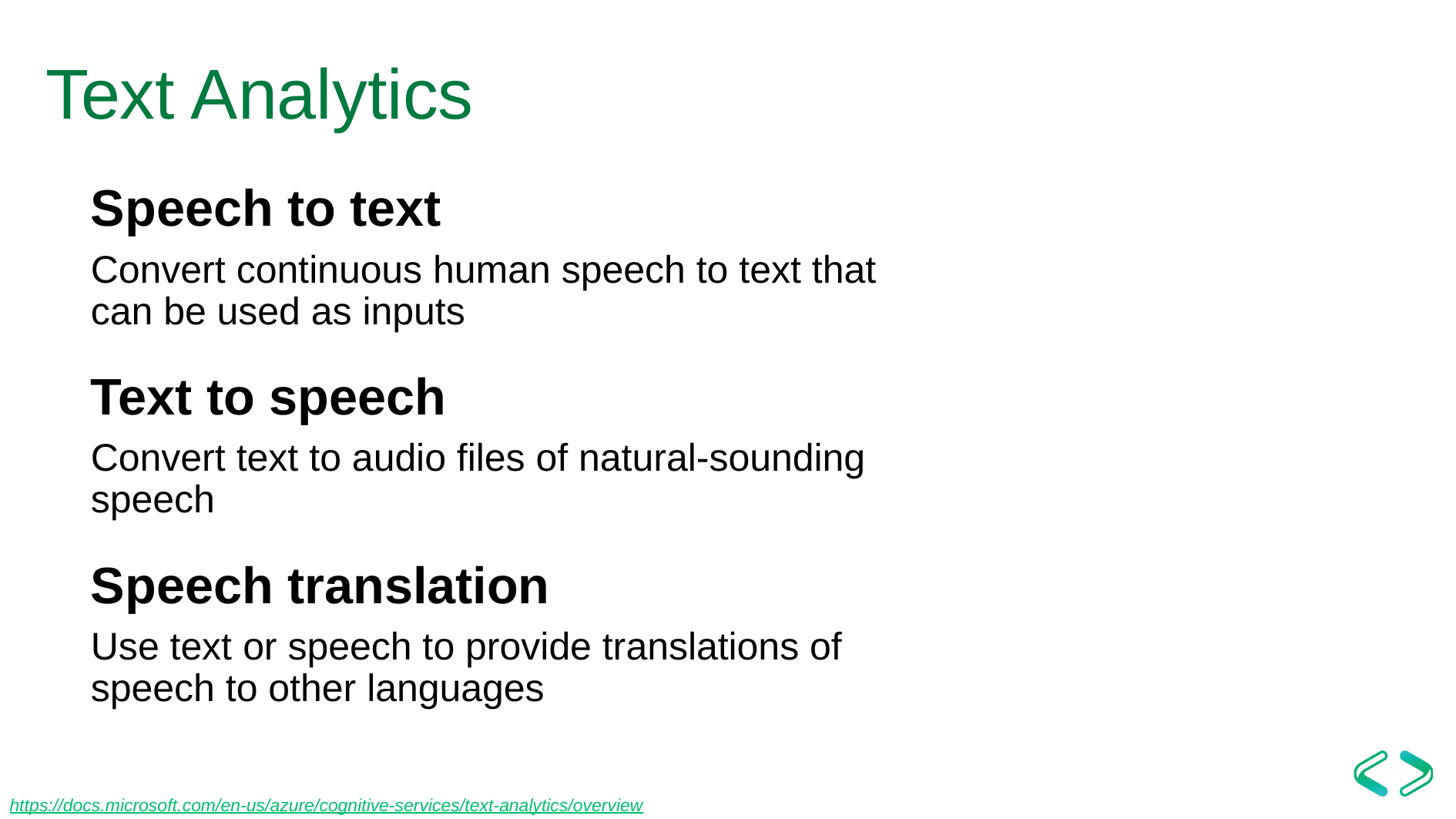

# Text Analytics
Speech to text
Convert continuous human speech to text that can be used as inputs
Text to speech
Convert text to audio files of natural-sounding speech
Speech translation
Use text or speech to provide translations of speech to other languages
https://docs.microsoft.com/en-us/azure/cognitive-services/text-analytics/overview